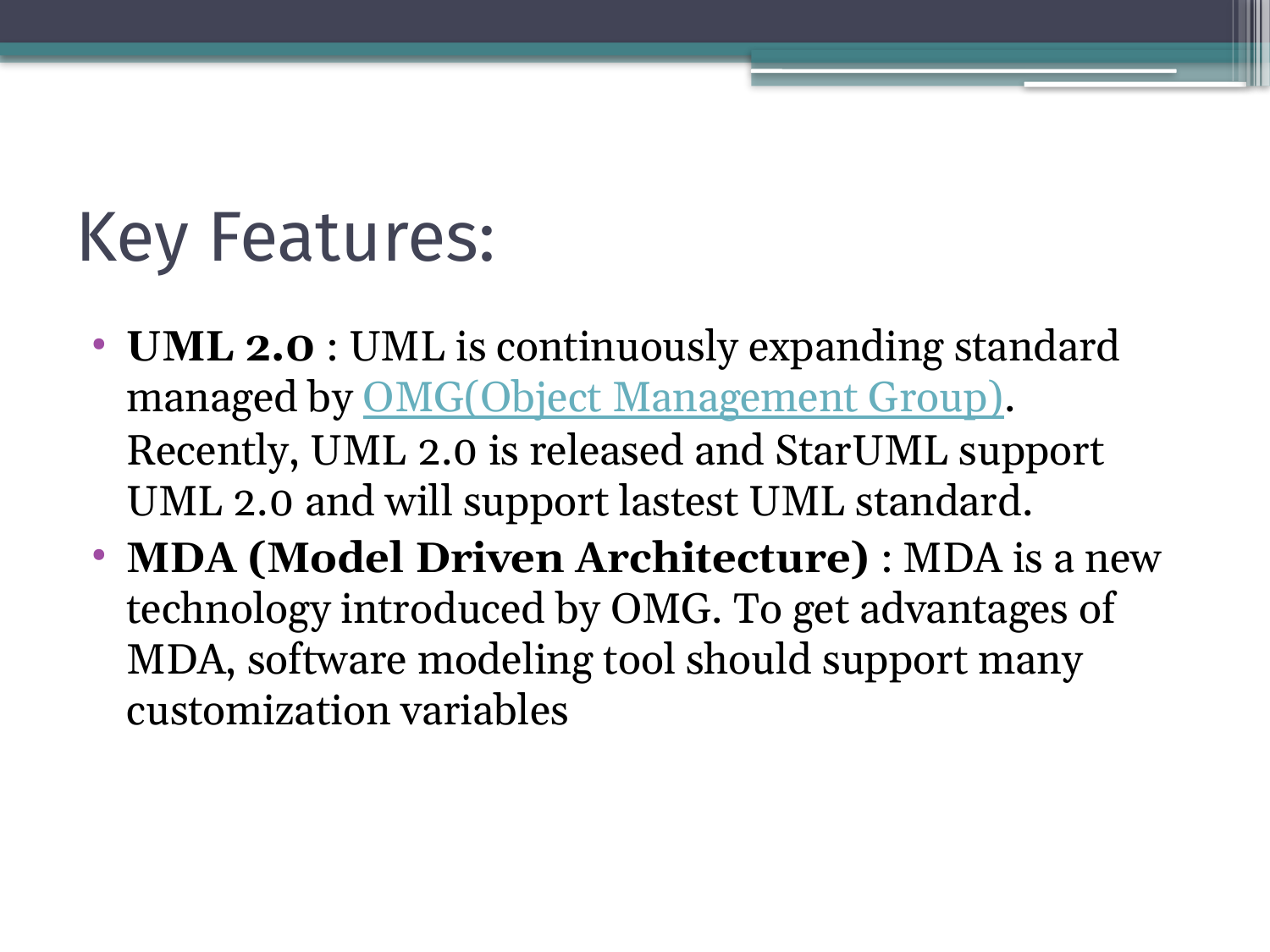

# Key Features:
UML 2.0 : UML is continuously expanding standard managed by OMG(Object Management Group). Recently, UML 2.0 is released and StarUML support UML 2.0 and will support lastest UML standard.
MDA (Model Driven Architecture) : MDA is a new technology introduced by OMG. To get advantages of MDA, software modeling tool should support many customization variables